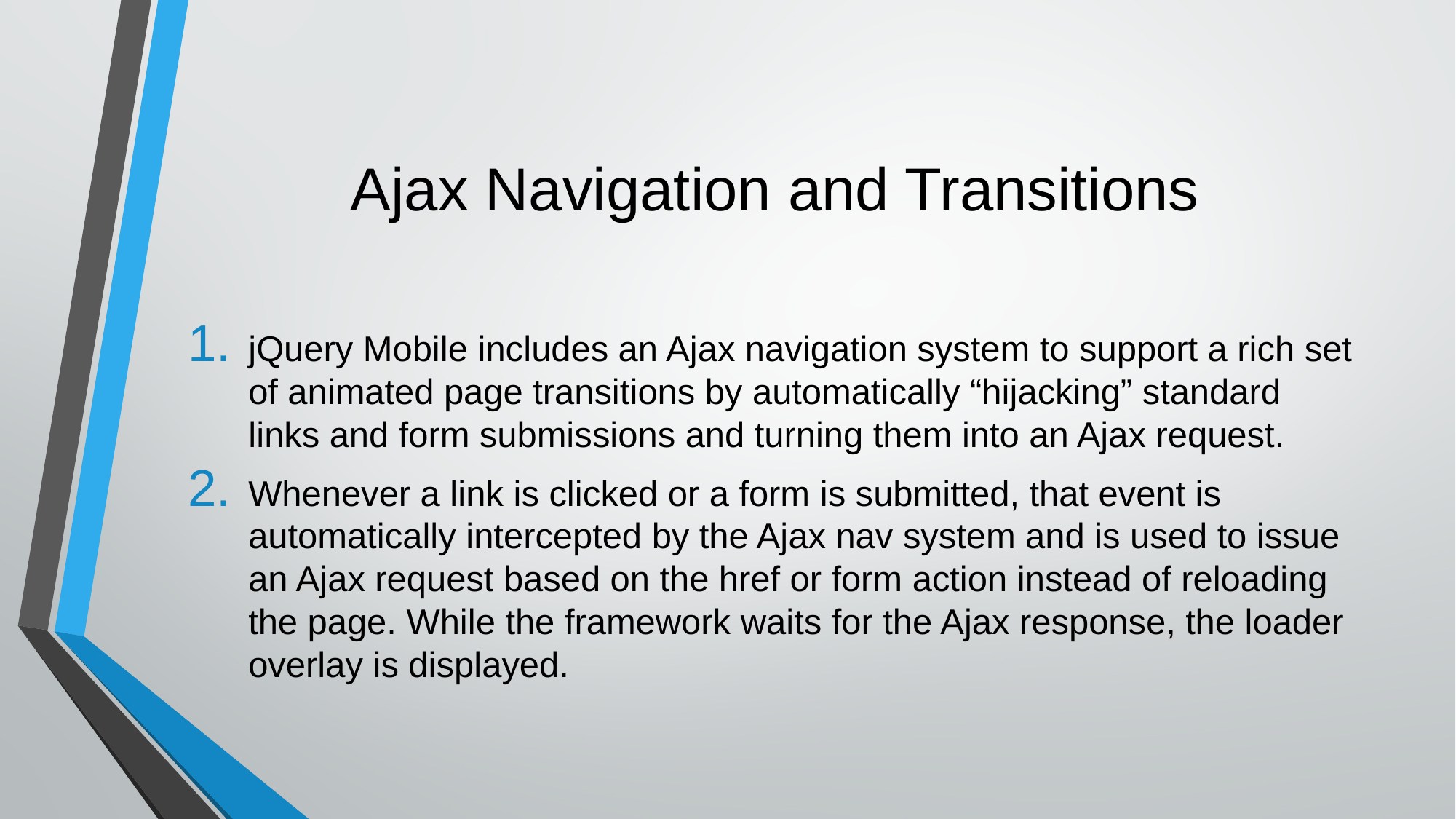

# Ajax Navigation and Transitions
jQuery Mobile includes an Ajax navigation system to support a rich set of animated page transitions by automatically “hijacking” standard links and form submissions and turning them into an Ajax request.
Whenever a link is clicked or a form is submitted, that event is automatically intercepted by the Ajax nav system and is used to issue an Ajax request based on the href or form action instead of reloading the page. While the framework waits for the Ajax response, the loader overlay is displayed.